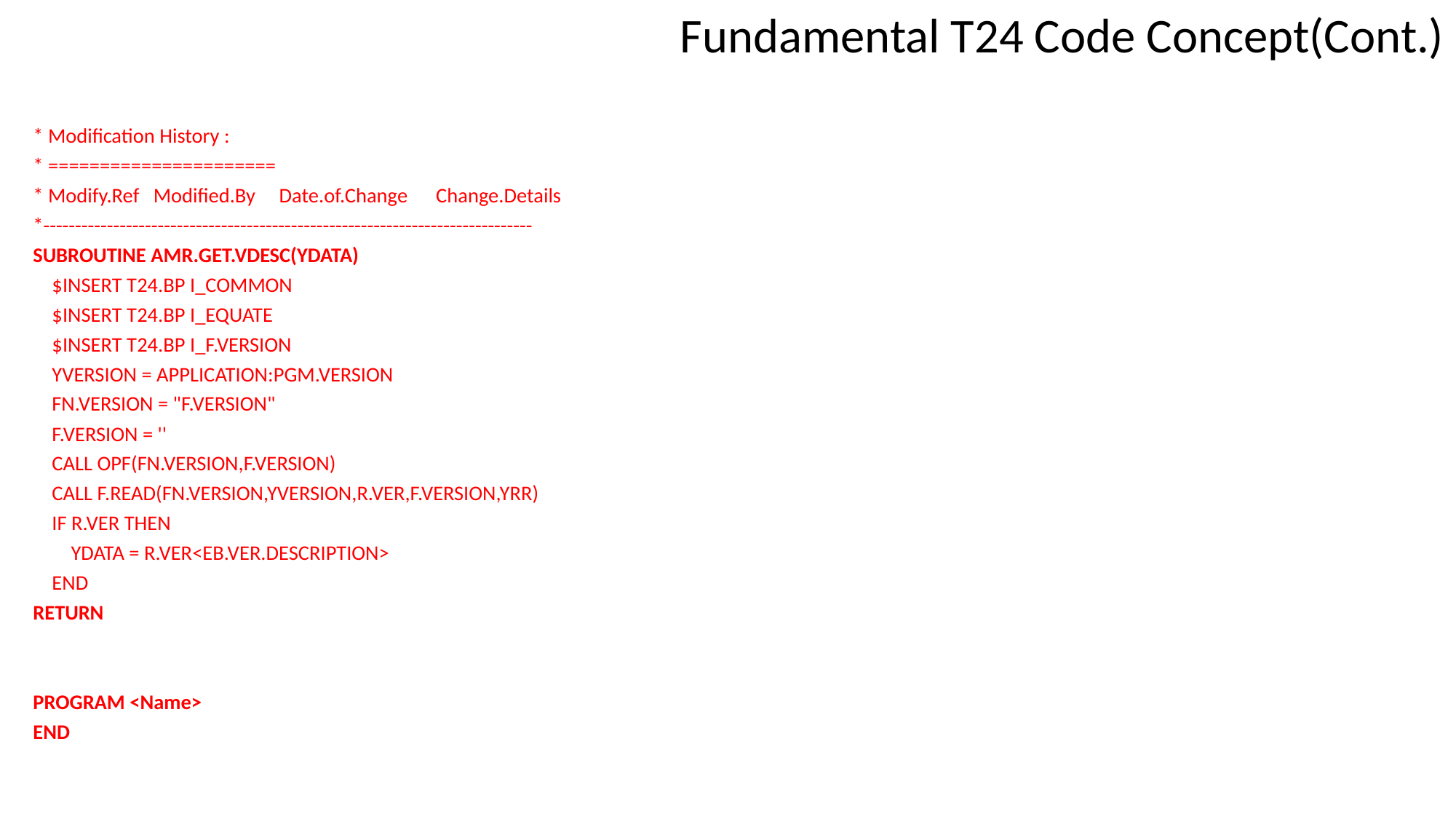

# Fundamental T24 Code Concept(Cont.)

* Modification History :
* ======================
* Modify.Ref   Modified.By     Date.of.Change      Change.Details
*-----------------------------------------------------------------------------
SUBROUTINE AMR.GET.VDESC(YDATA)
    $INSERT T24.BP I_COMMON
    $INSERT T24.BP I_EQUATE
    $INSERT T24.BP I_F.VERSION
    YVERSION = APPLICATION:PGM.VERSION
    FN.VERSION = "F.VERSION"
    F.VERSION = ''
    CALL OPF(FN.VERSION,F.VERSION)
    CALL F.READ(FN.VERSION,YVERSION,R.VER,F.VERSION,YRR)
    IF R.VER THEN
        YDATA = R.VER<EB.VER.DESCRIPTION>
    END
RETURN

PROGRAM <Name>
END